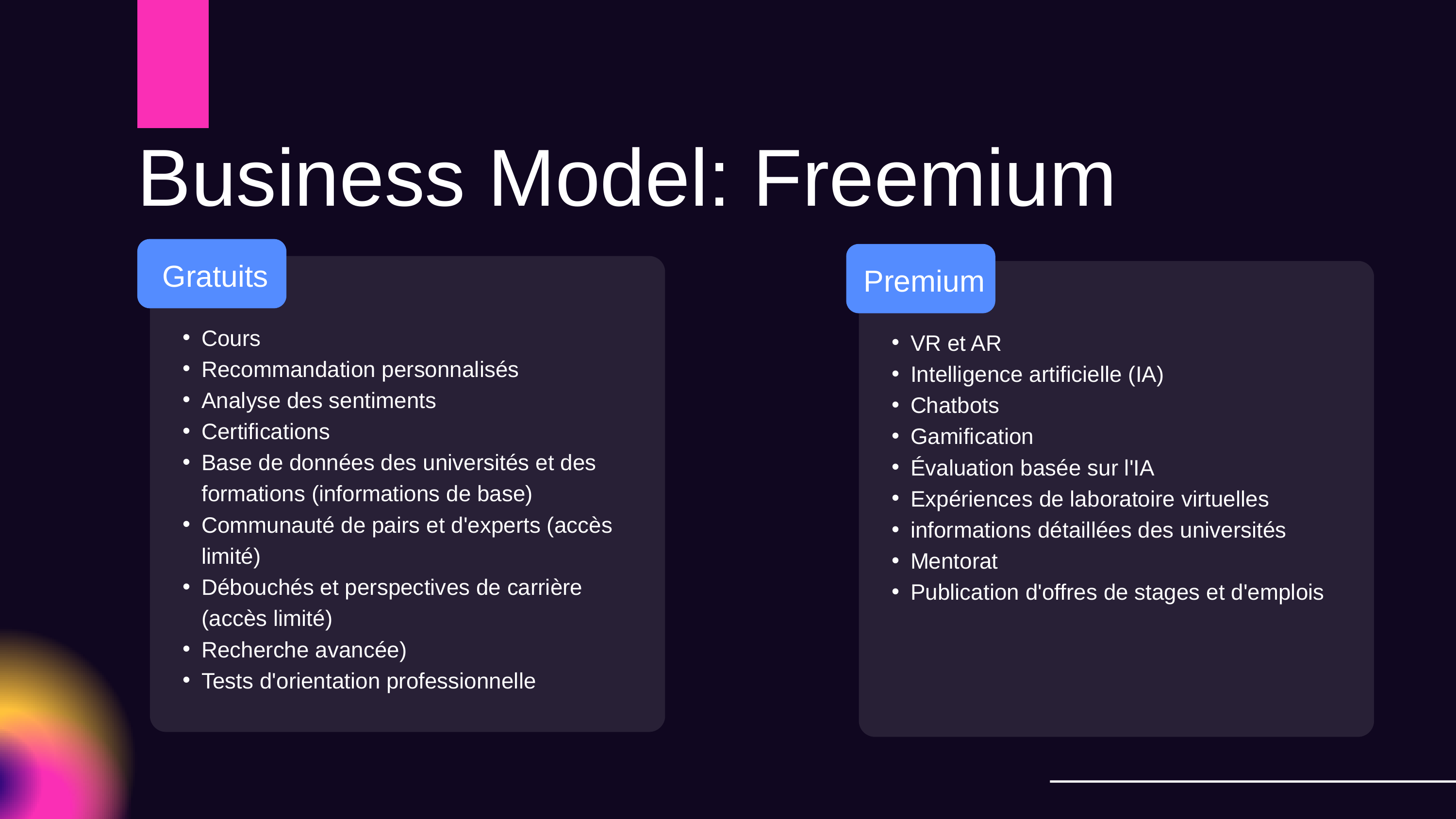

Business Model: Freemium

Gratuits

Cours
Recommandation personnalisés
Analyse des sentiments
Certifications
Base de données des universités et des formations (informations de base)
Communauté de pairs et d'experts (accès limité)
Débouchés et perspectives de carrière (accès limité)
Recherche avancée)
Tests d'orientation professionnelle

Premium

VR et AR
Intelligence artificielle (IA)
Chatbots
Gamification
Évaluation basée sur l'IA
Expériences de laboratoire virtuelles
informations détaillées des universités
Mentorat
Publication d'offres de stages et d'emplois